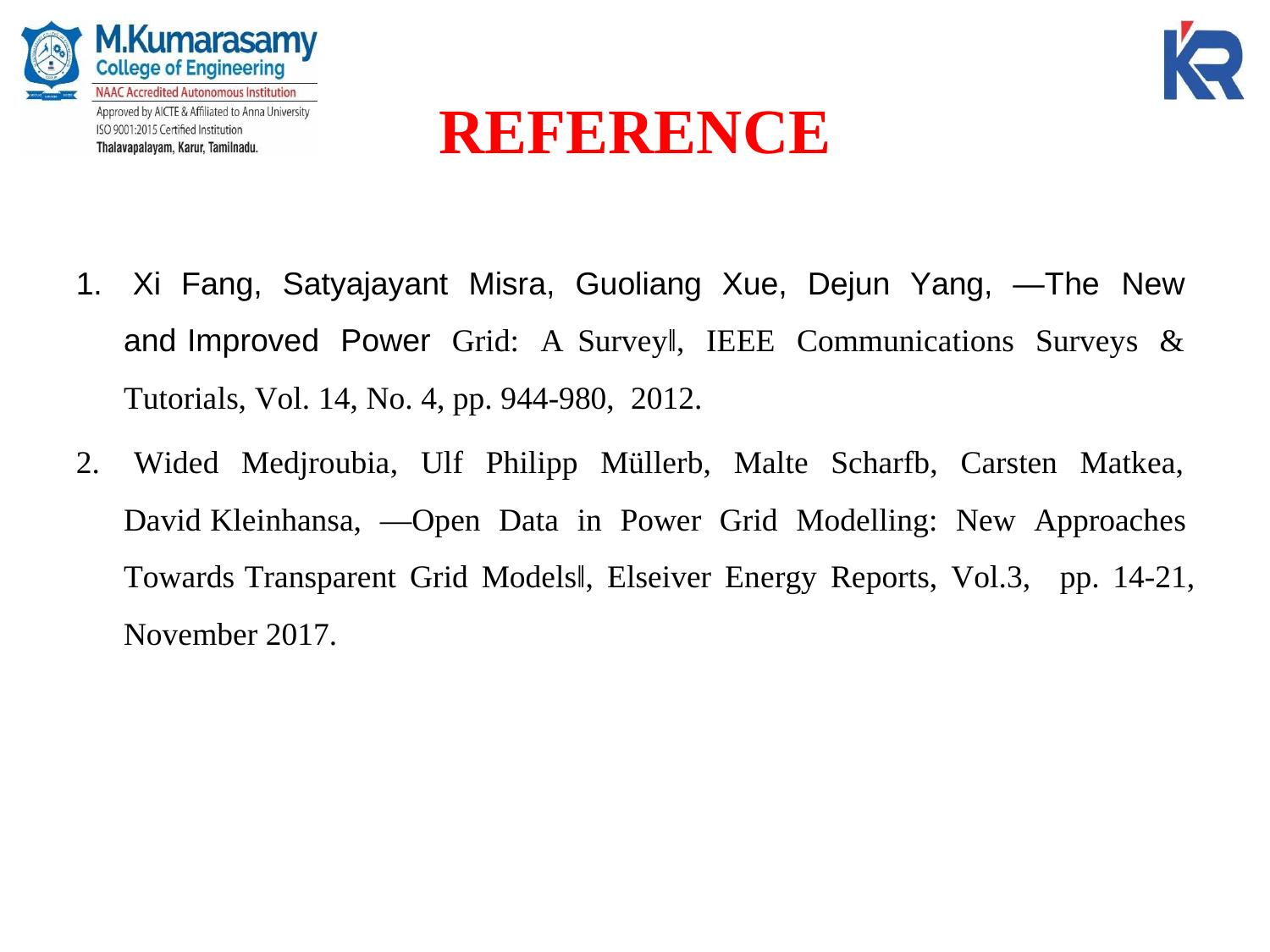

# REFERENCE
1.   Xi  Fang,  Satyajayant  Misra,  Guoliang  Xue,  Dejun  Yang,  ―The  New  and Improved  Power  Grid:  A Survey‖,  IEEE  Communications  Surveys  &  Tutorials, Vol. 14, No. 4, pp. 944-980,  2012.
2.   Wided  Medjroubia,  Ulf  Philipp  Müllerb,  Malte  Scharfb,  Carsten  Matkea,  David Kleinhansa,  ―Open  Data  in  Power  Grid  Modelling:  New  Approaches  Towards Transparent Grid Models‖, Elseiver Energy Reports, Vol.3,   pp. 14-21, November 2017.